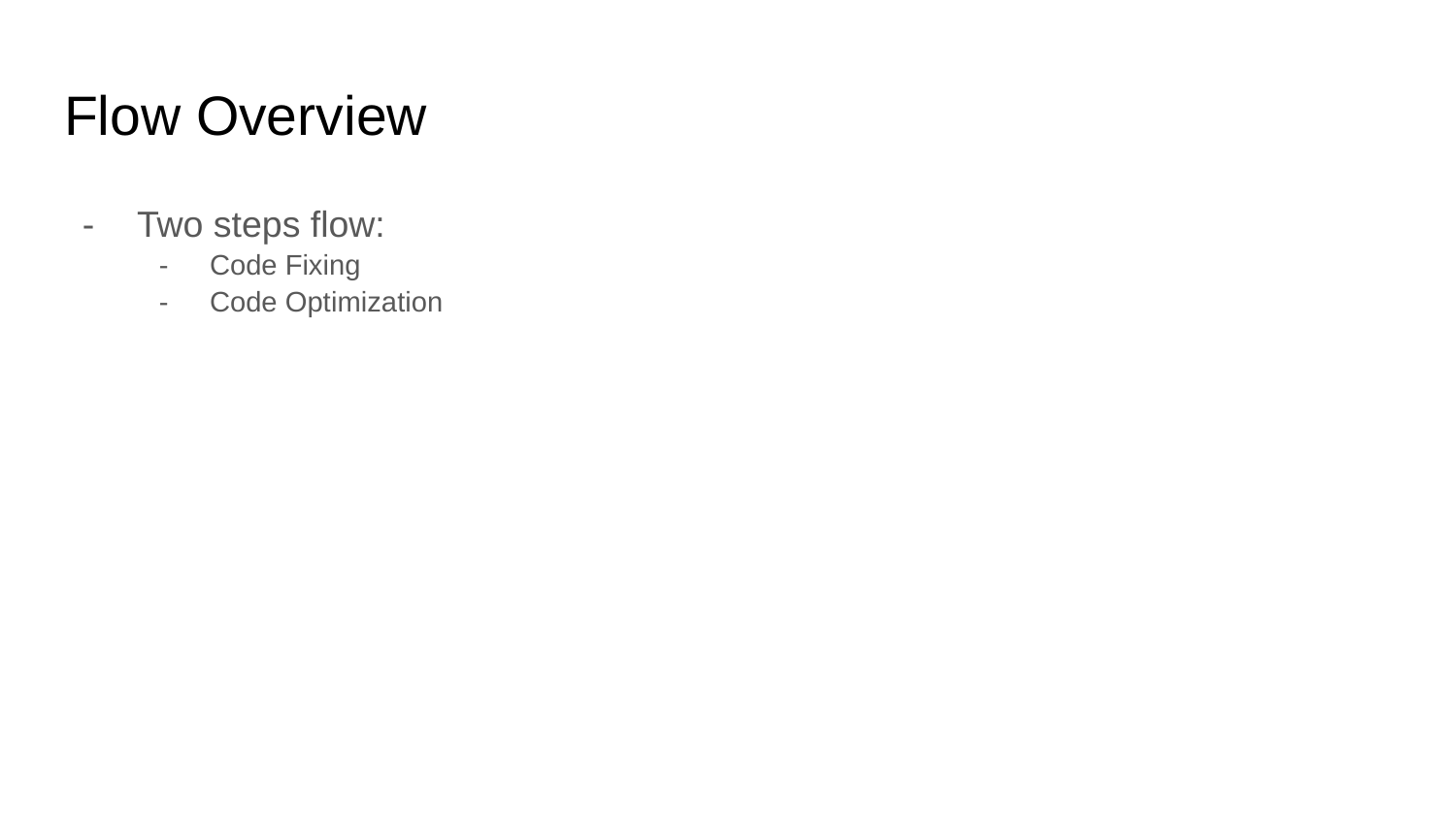

# Flow Overview
Two steps flow:
Code Fixing
Code Optimization